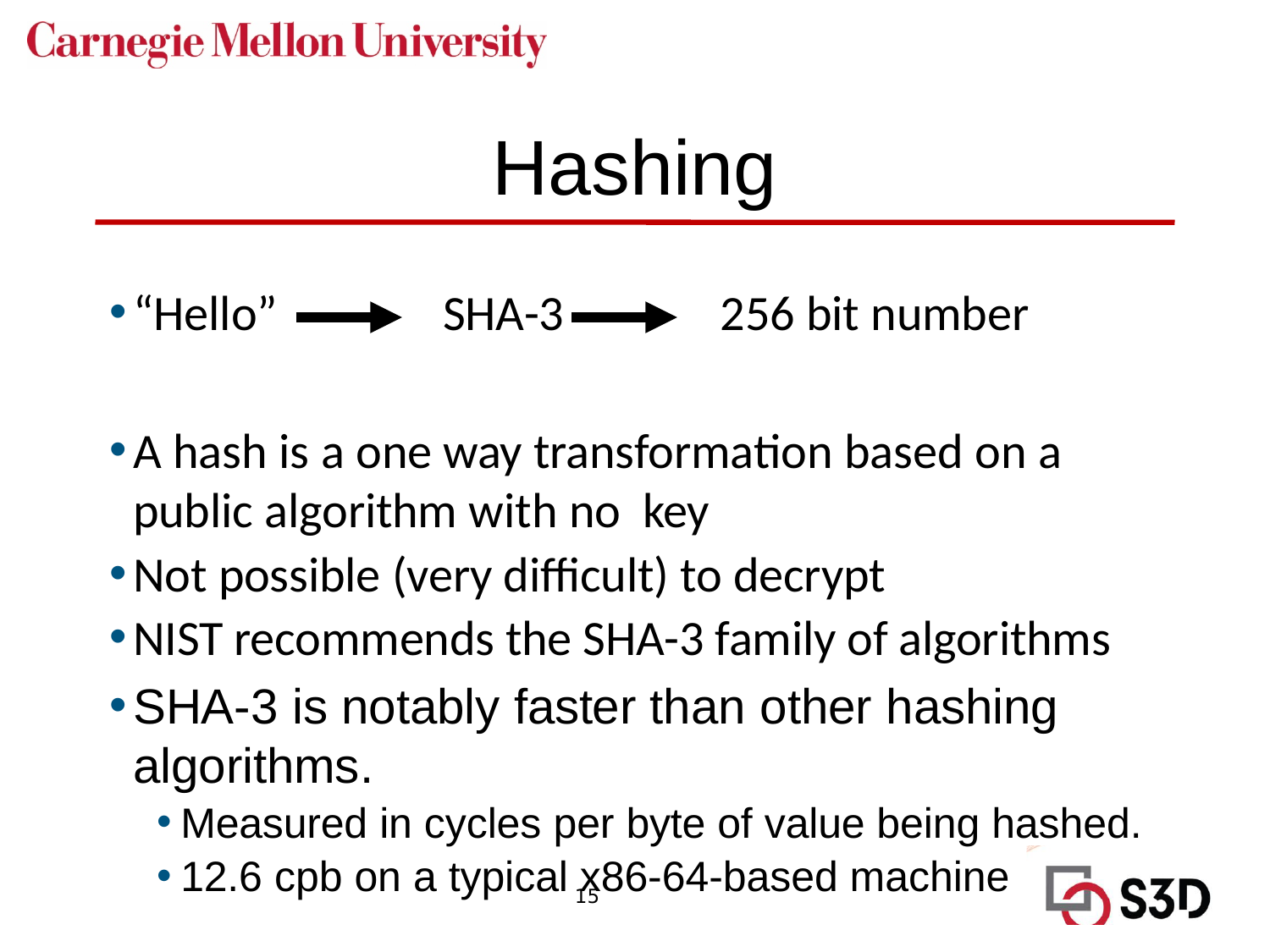

# Hashing
“Hello” 	     SHA-3              256 bit number

A hash is a one way transformation based on a public algorithm with no  key
Not possible (very difficult) to decrypt
NIST recommends the SHA-3 family of algorithms
SHA-3 is notably faster than other hashing algorithms.
Measured in cycles per byte of value being hashed.
12.6 cpb on a typical x86-64-based machine